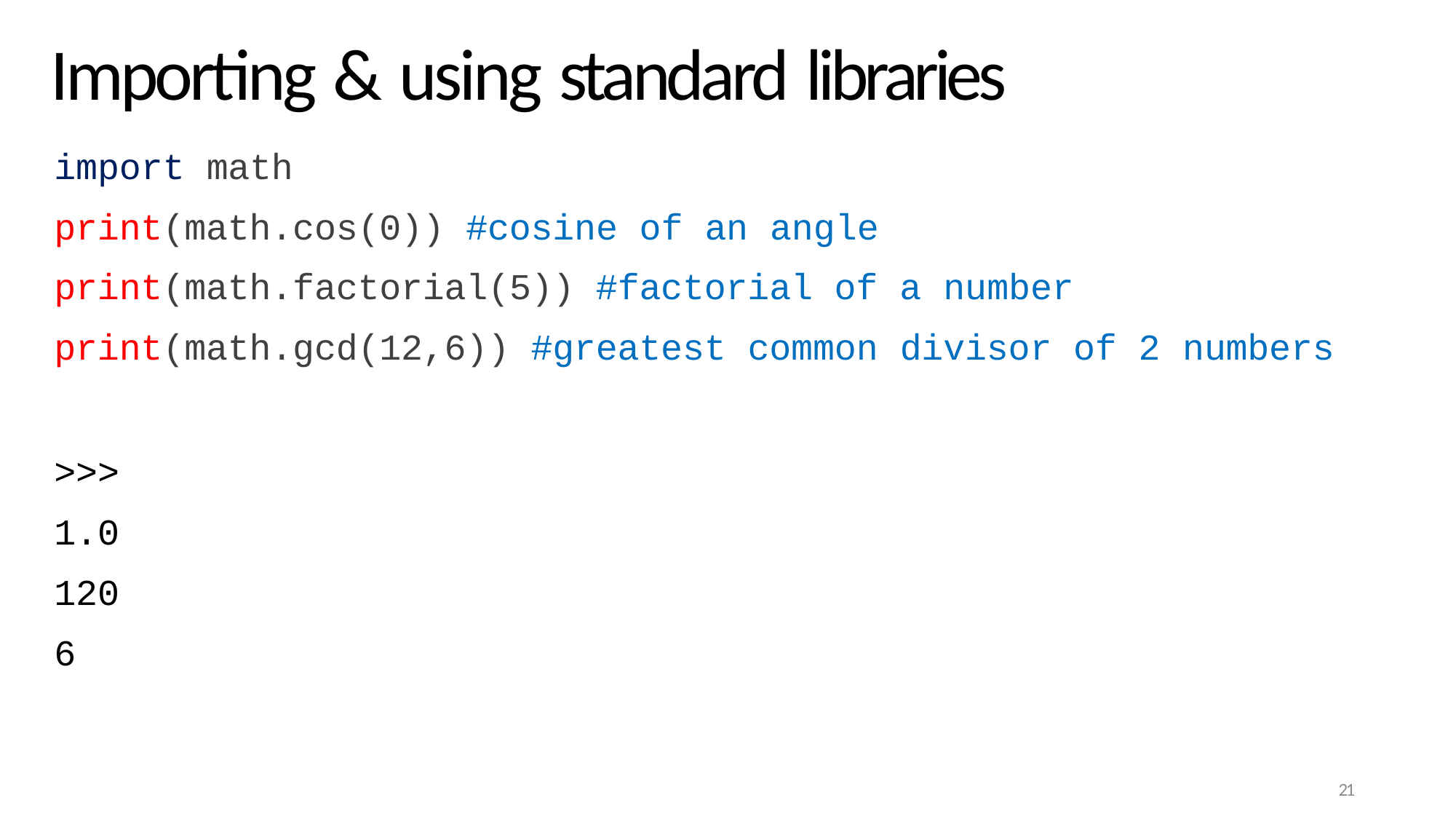

# Importing & using standard libraries
import math
print(math.cos(0)) #cosine of an angle  print(math.factorial(5)) #factorial of a number  print(math.gcd(12,6)) #greatest common divisor of 2 numbers

>>>
1.0
120
6
21